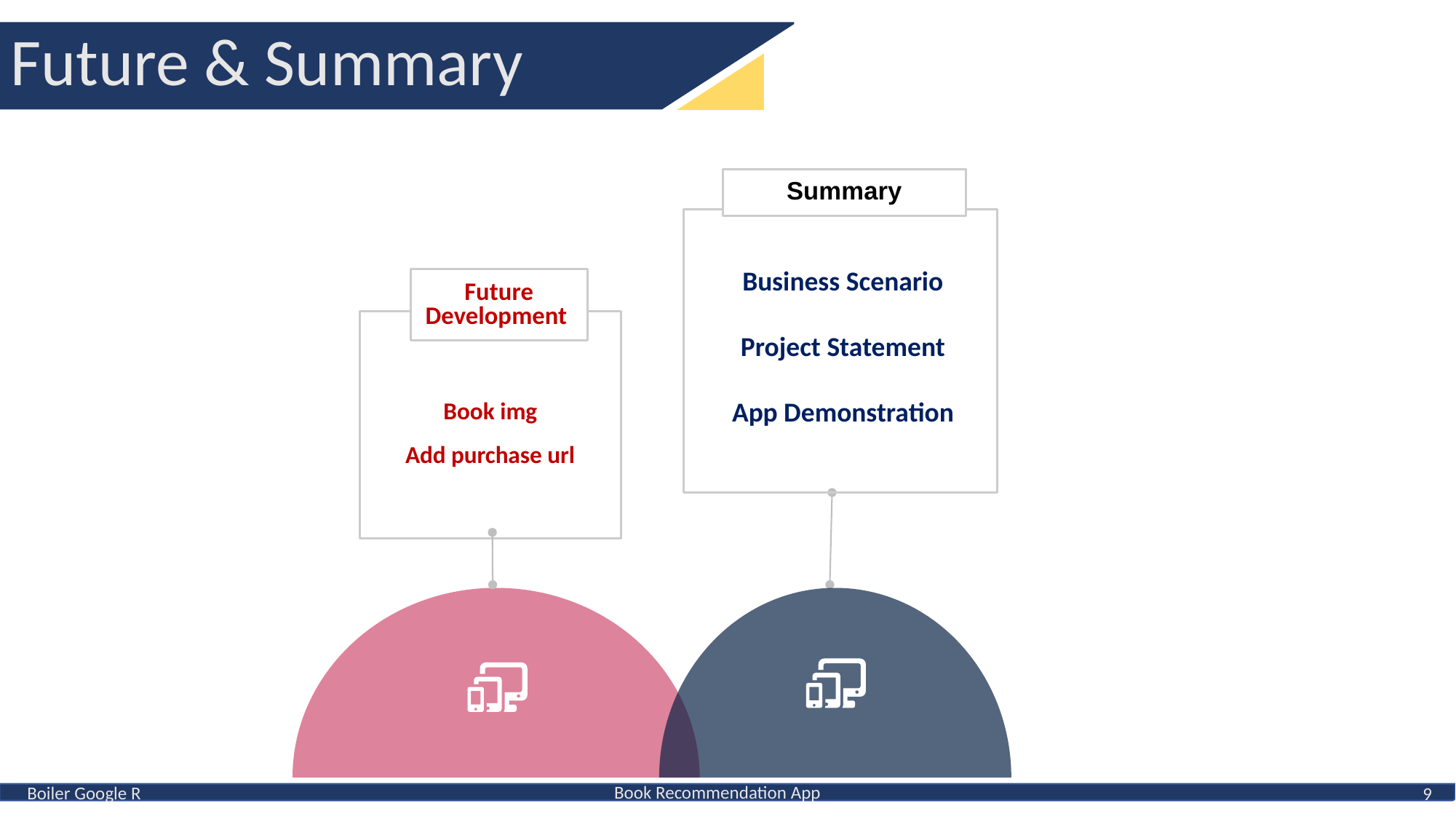

Future & Summary

Summary
Business Scenario
Project Statement
App Demonstration

Future Development
Book img
Add purchase url

Book Recommendation App
Boiler Google R
9